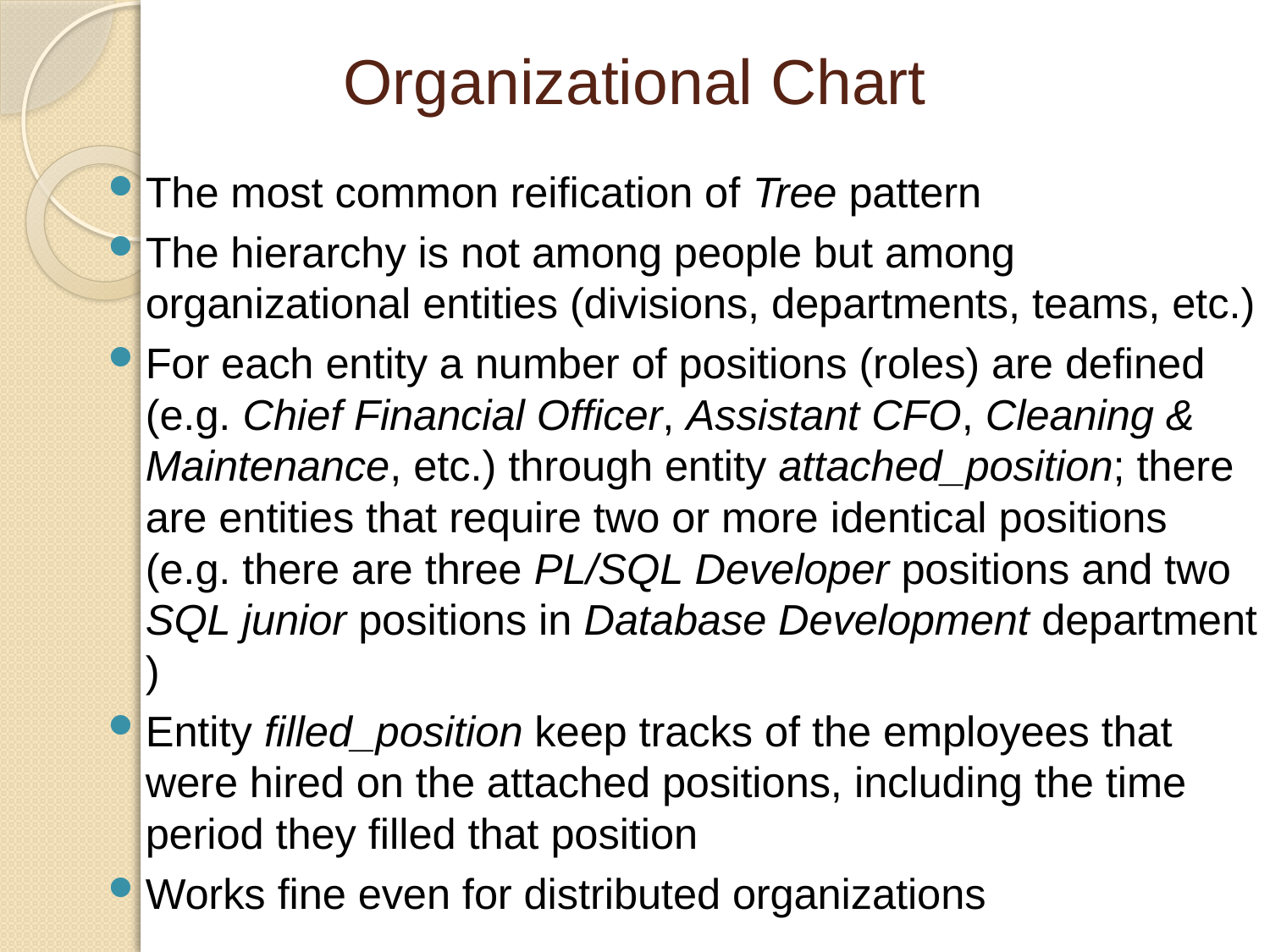

# Organizational Chart
The most common reification of Tree pattern
The hierarchy is not among people but among organizational entities (divisions, departments, teams, etc.)
For each entity a number of positions (roles) are defined (e.g. Chief Financial Officer, Assistant CFO, Cleaning & Maintenance, etc.) through entity attached_position; there are entities that require two or more identical positions (e.g. there are three PL/SQL Developer positions and two SQL junior positions in Database Development department )
Entity filled_position keep tracks of the employees that were hired on the attached positions, including the time period they filled that position
Works fine even for distributed organizations